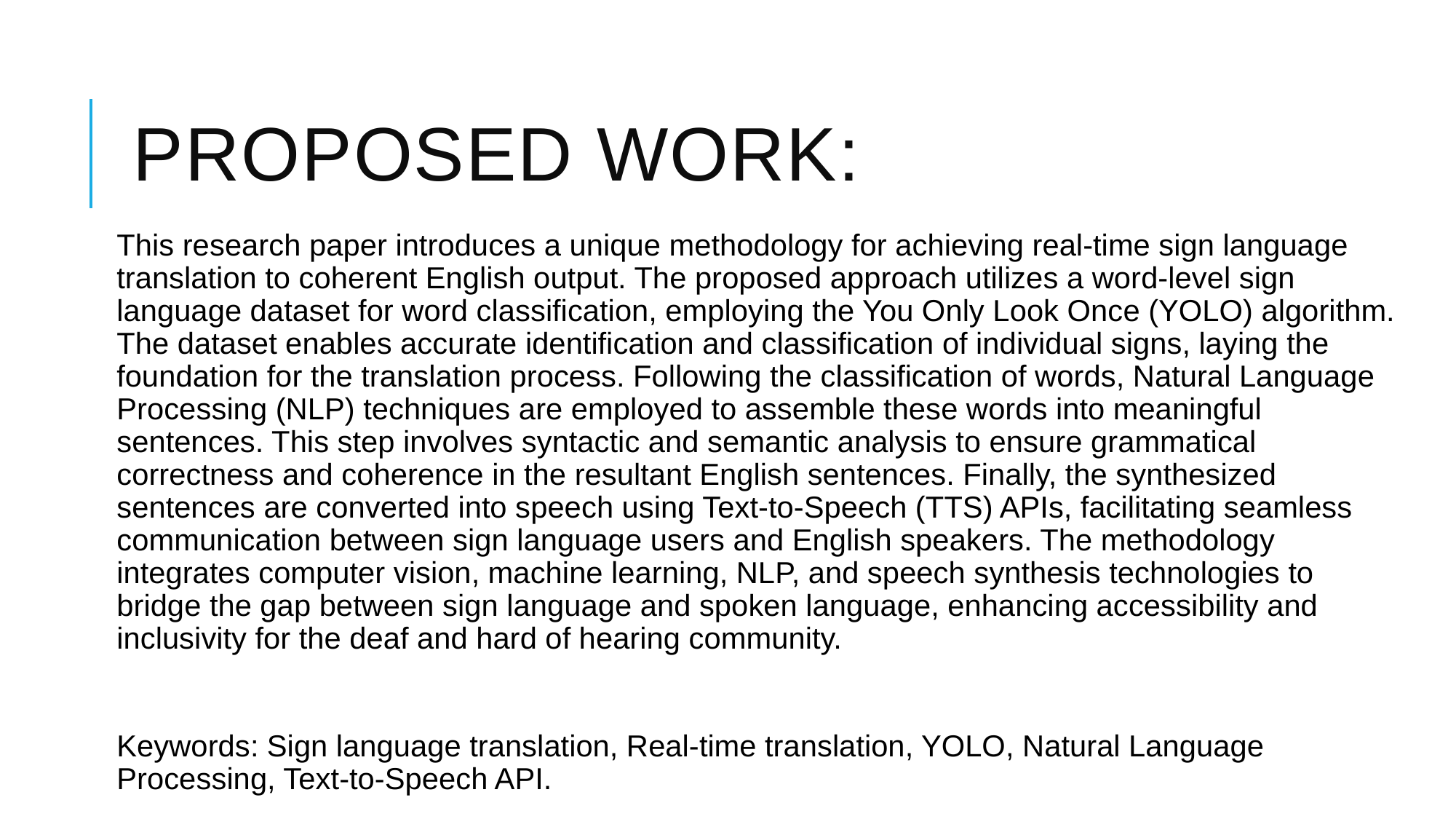

# Proposed work:
This research paper introduces a unique methodology for achieving real-time sign language translation to coherent English output. The proposed approach utilizes a word-level sign language dataset for word classification, employing the You Only Look Once (YOLO) algorithm. The dataset enables accurate identification and classification of individual signs, laying the foundation for the translation process. Following the classification of words, Natural Language Processing (NLP) techniques are employed to assemble these words into meaningful sentences. This step involves syntactic and semantic analysis to ensure grammatical correctness and coherence in the resultant English sentences. Finally, the synthesized sentences are converted into speech using Text-to-Speech (TTS) APIs, facilitating seamless communication between sign language users and English speakers. The methodology integrates computer vision, machine learning, NLP, and speech synthesis technologies to bridge the gap between sign language and spoken language, enhancing accessibility and inclusivity for the deaf and hard of hearing community.

Keywords: Sign language translation, Real-time translation, YOLO, Natural Language Processing, Text-to-Speech API.